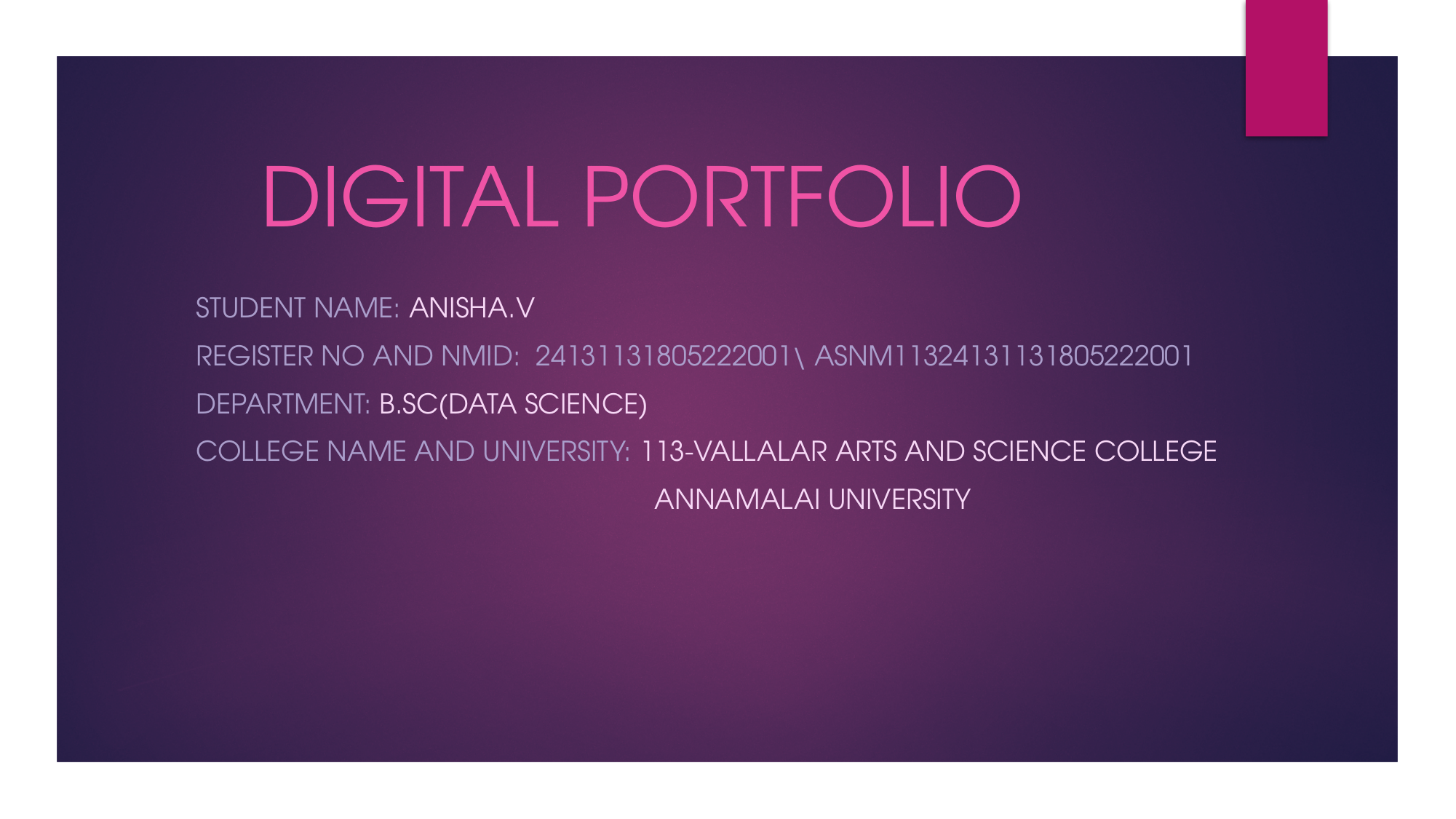

# DIGITAL PORTFOLIO
STUDENT NAME: ANISHA.V
REGISTER NO AND NMID:  24131131805222001\ asnm11324131131805222001
DEPARTMENT: B.sc(data science)
COLLEGE NAME AND UNIVERSITY: 113-VALLALAR ARTS AND SCIENCE COLLEGE
                                                            ANNAMALAI UNIVERSITY